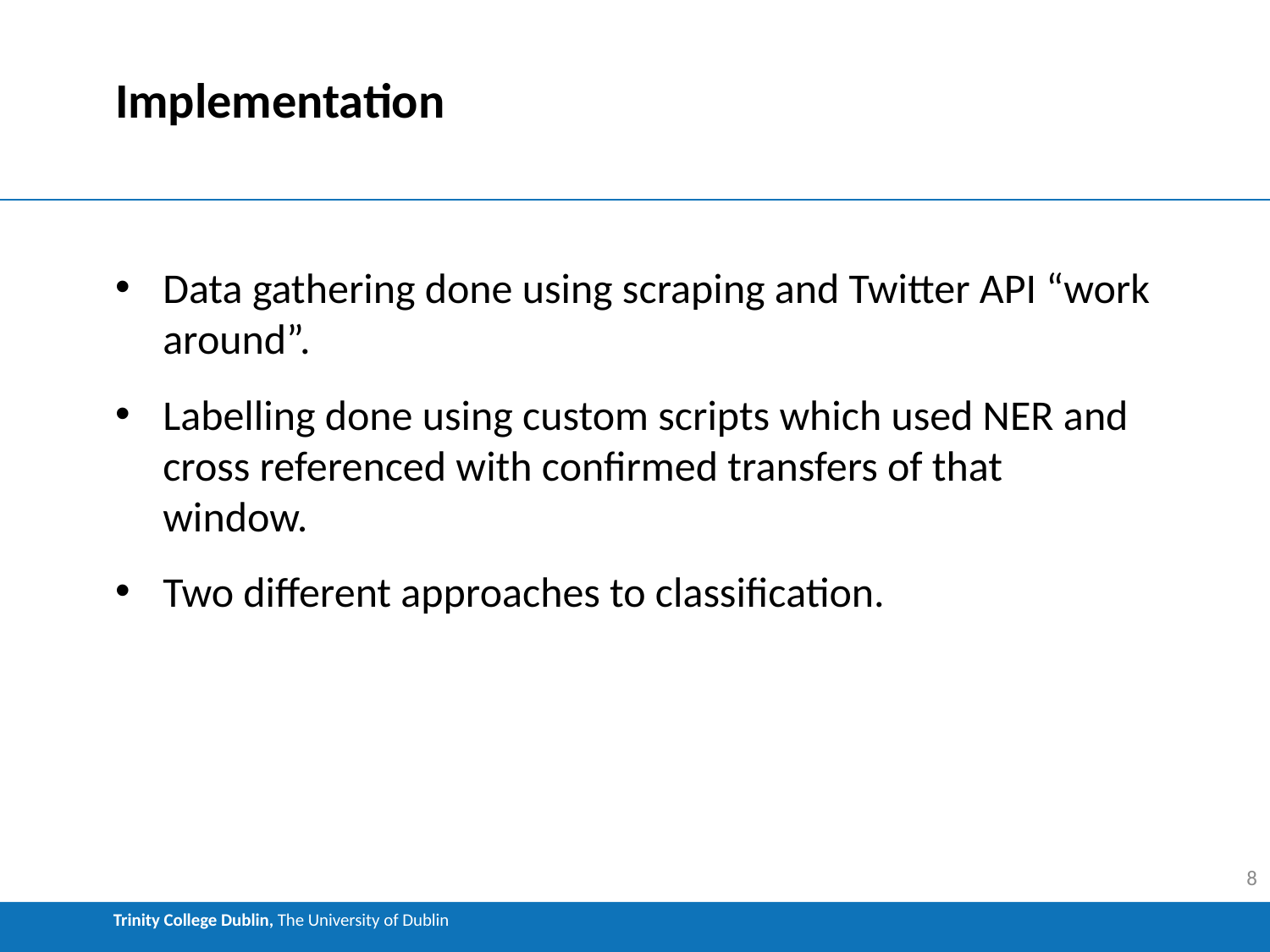

# Implementation
Data gathering done using scraping and Twitter API “work around”.
Labelling done using custom scripts which used NER and cross referenced with confirmed transfers of that window.
Two different approaches to classification.

8